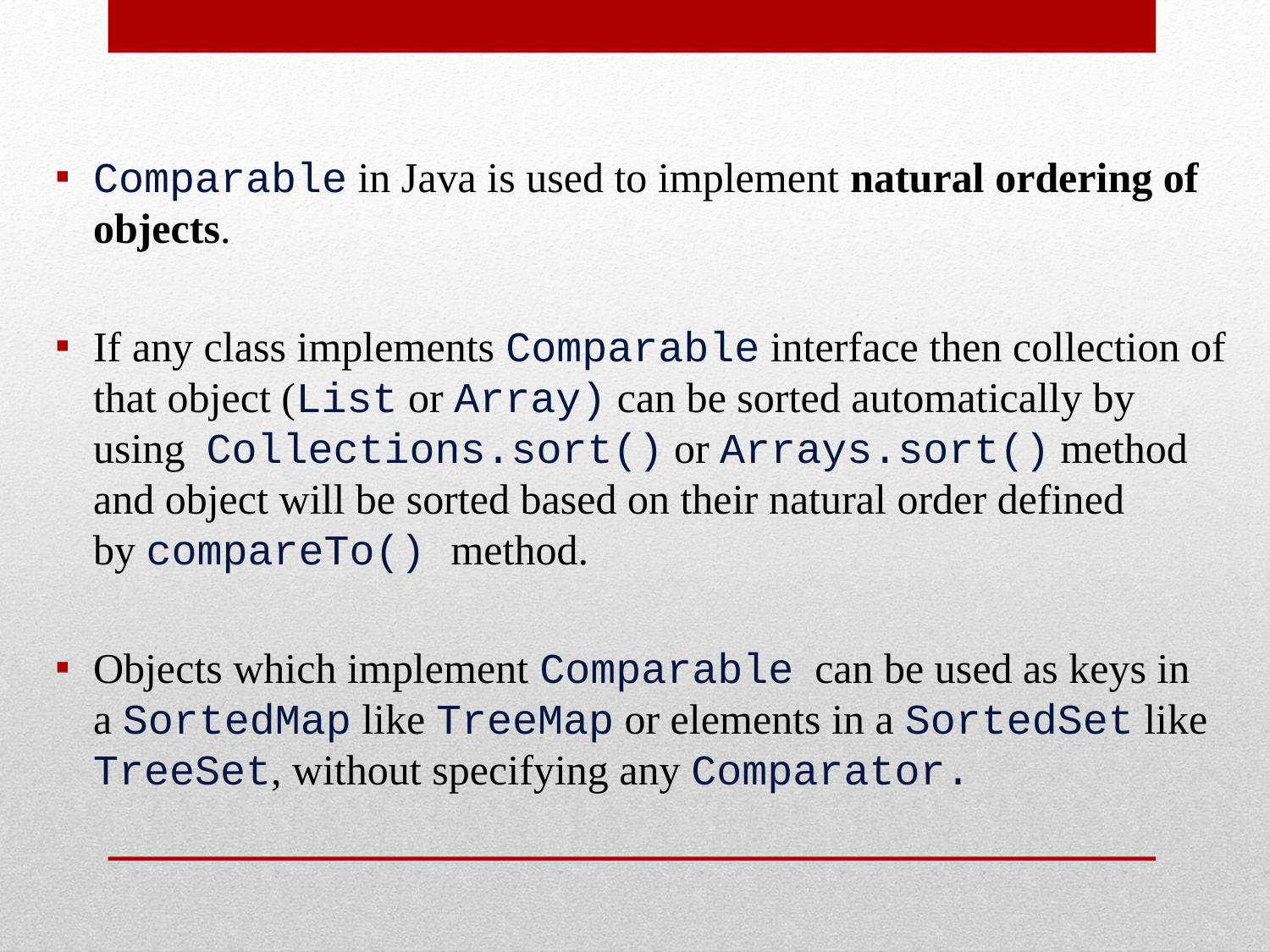

Comparable in Java is used to implement natural ordering of objects.

If any class implements Comparable interface then collection of that object (List or Array) can be sorted automatically by using  Collections.sort() or Arrays.sort() method and object will be sorted based on their natural order defined by compareTo() method.

Objects which implement Comparable  can be used as keys in a SortedMap like TreeMap or elements in a SortedSet like TreeSet, without specifying any Comparator.